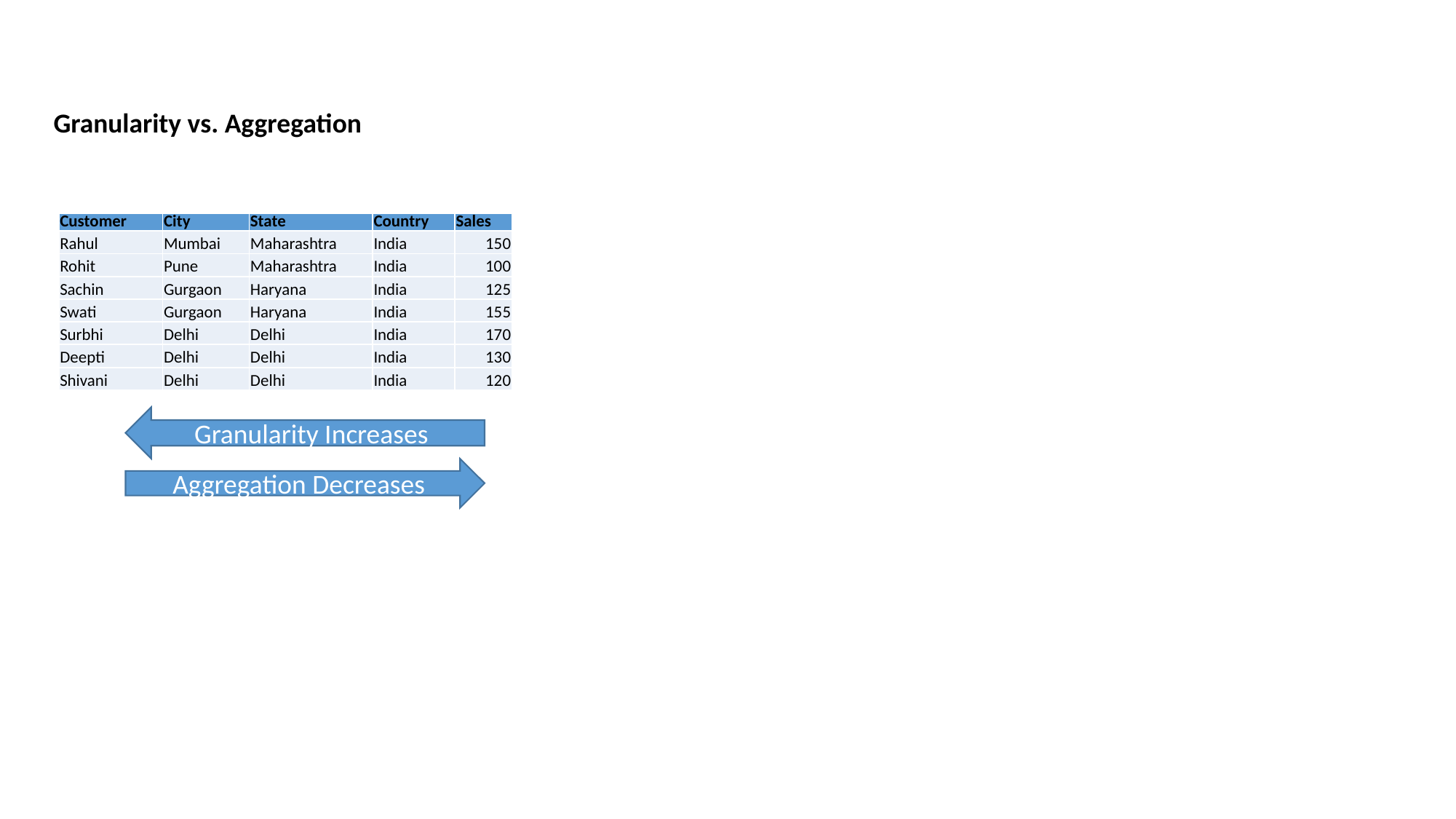

Granularity vs. Aggregation
| Customer | City | State | Country | Sales |
| --- | --- | --- | --- | --- |
| Rahul | Mumbai | Maharashtra | India | 150 |
| Rohit | Pune | Maharashtra | India | 100 |
| Sachin | Gurgaon | Haryana | India | 125 |
| Swati | Gurgaon | Haryana | India | 155 |
| Surbhi | Delhi | Delhi | India | 170 |
| Deepti | Delhi | Delhi | India | 130 |
| Shivani | Delhi | Delhi | India | 120 |
Granularity Increases
Aggregation Decreases